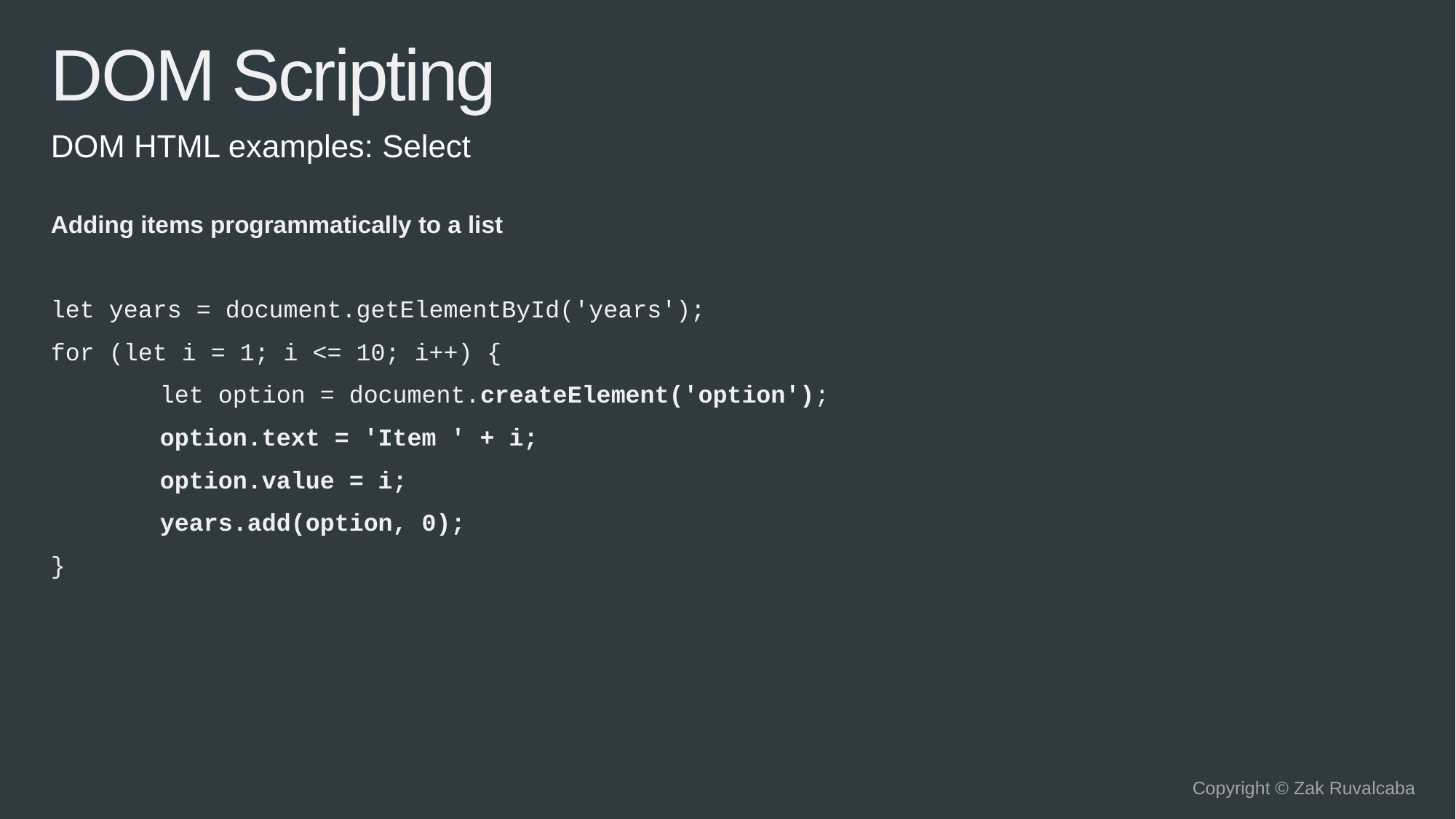

# DOM Scripting
DOM HTML examples: Select
Adding items programmatically to a list

let years = document.getElementById('years');
for (let i = 1; i <= 10; i++) {
	let option = document.createElement('option');
	option.text = 'Item ' + i;
	option.value = i;
	years.add(option, 0);
}